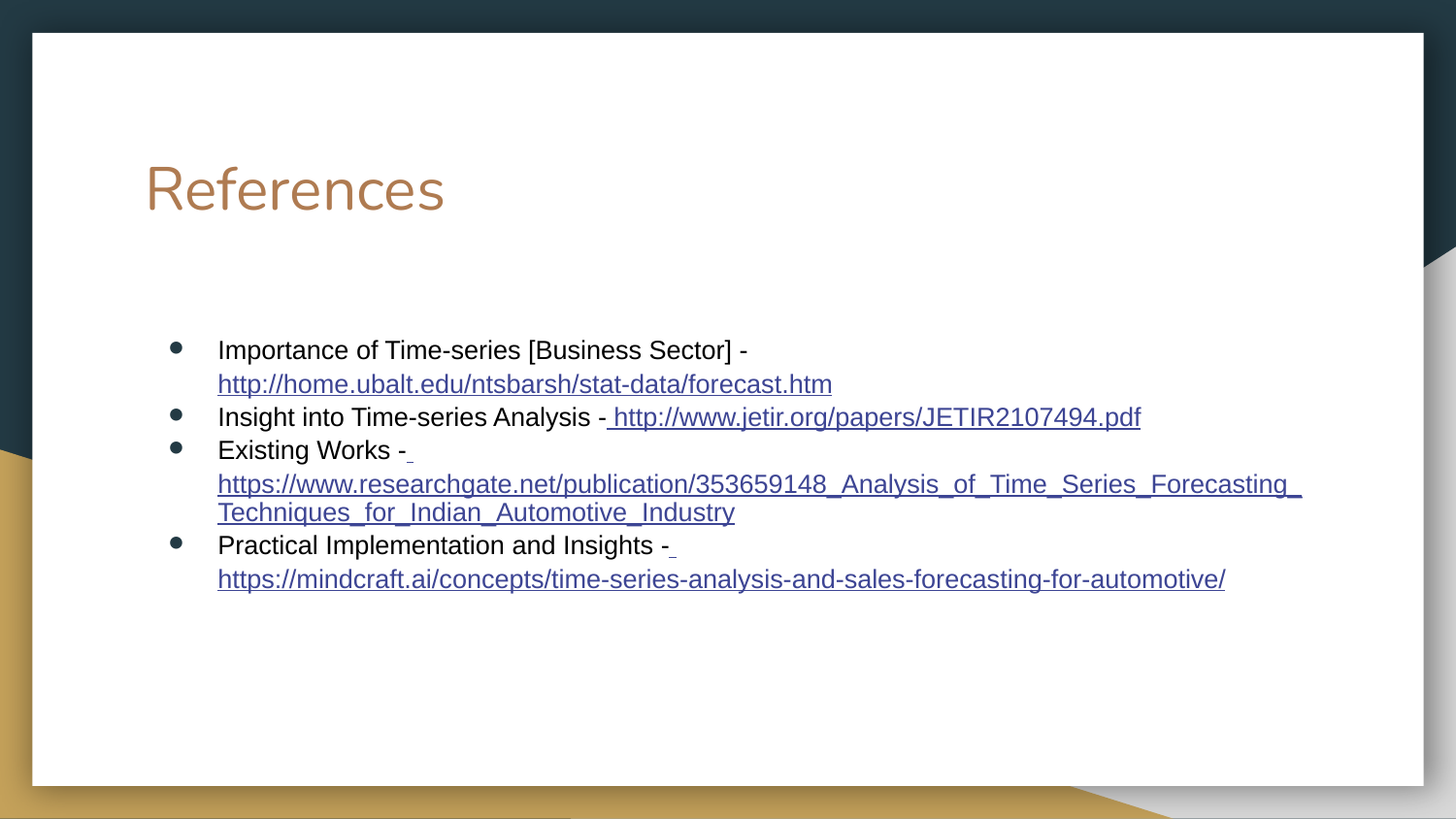

# References
Importance of Time-series [Business Sector] - http://home.ubalt.edu/ntsbarsh/stat-data/forecast.htm
Insight into Time-series Analysis - http://www.jetir.org/papers/JETIR2107494.pdf
Existing Works - https://www.researchgate.net/publication/353659148_Analysis_of_Time_Series_Forecasting_Techniques_for_Indian_Automotive_Industry
Practical Implementation and Insights - https://mindcraft.ai/concepts/time-series-analysis-and-sales-forecasting-for-automotive/